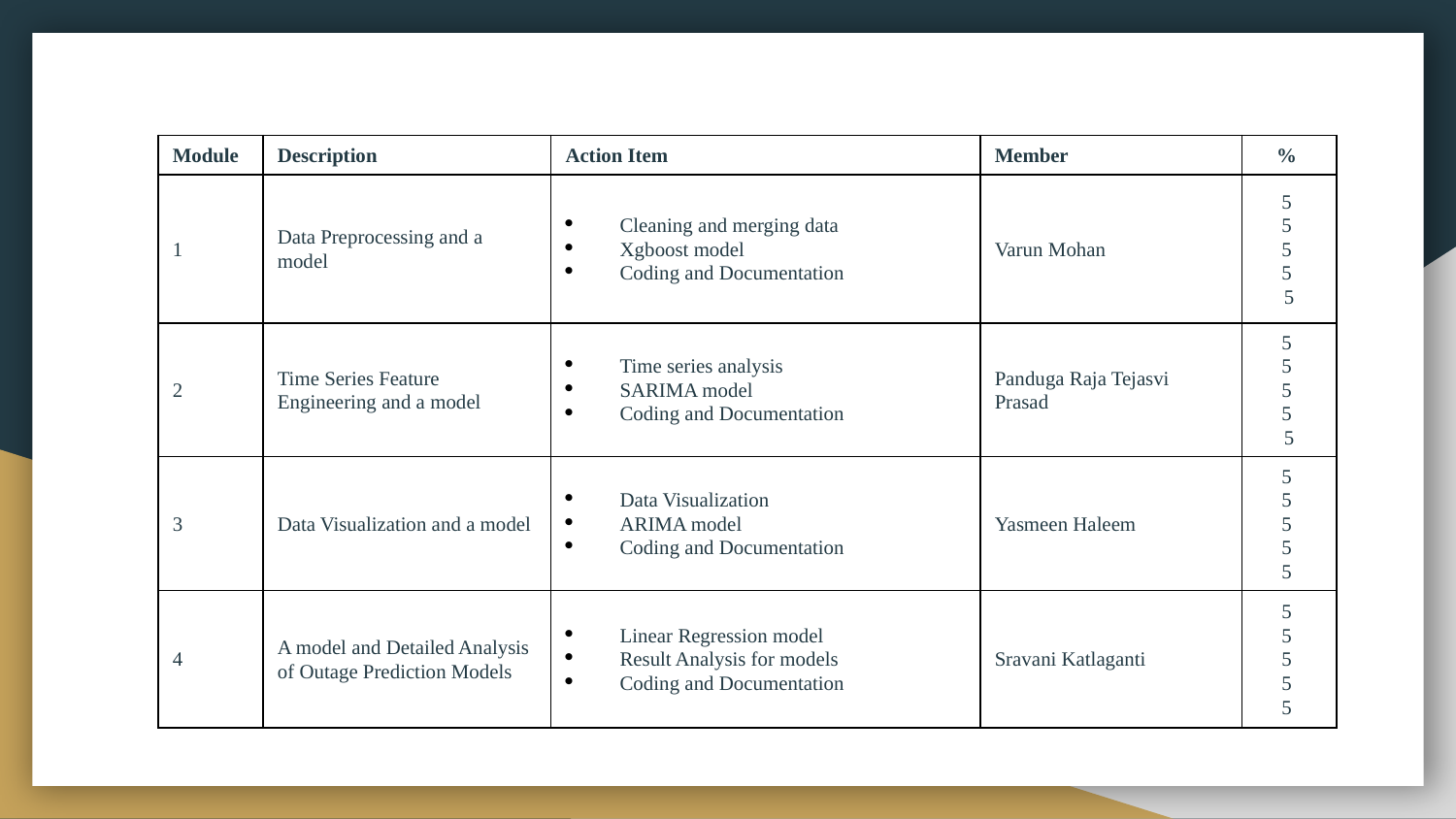

# Phase-1
| Module | Description | Action Item | Member | % |
| --- | --- | --- | --- | --- |
| 1 | Data Preprocessing and a model | Cleaning and merging data Xgboost model  Coding and Documentation | Varun Mohan | 5  5  5  5  5 |
| 2 | Time Series Feature Engineering and a model | Time series analysis   SARIMA model  Coding and Documentation | Panduga Raja Tejasvi Prasad | 5  5  5  5  5 |
| 3 | Data Visualization and a model | Data Visualization ARIMA model  Coding and Documentation | Yasmeen Haleem | 5  5  5  5  5 |
| 4 | A model and Detailed Analysis of Outage Prediction Models | Linear Regression model  Result Analysis for models  Coding and Documentation | Sravani Katlaganti | 5  5  5  5  5 |